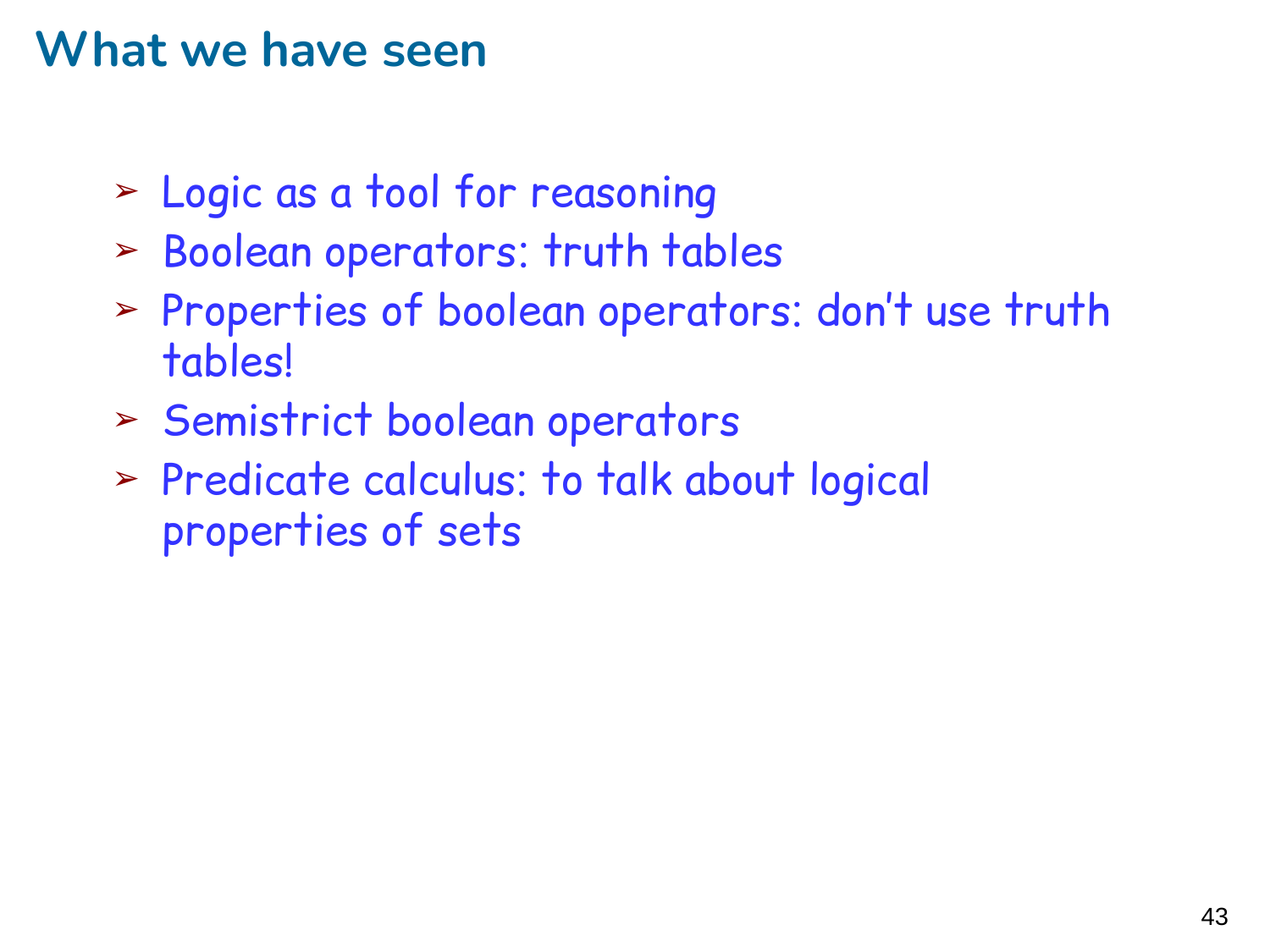

# What we have seen
Logic as a tool for reasoning
Boolean operators: truth tables
Properties of boolean operators: don’t use truth tables!
Semistrict boolean operators
Predicate calculus: to talk about logical properties of sets
43